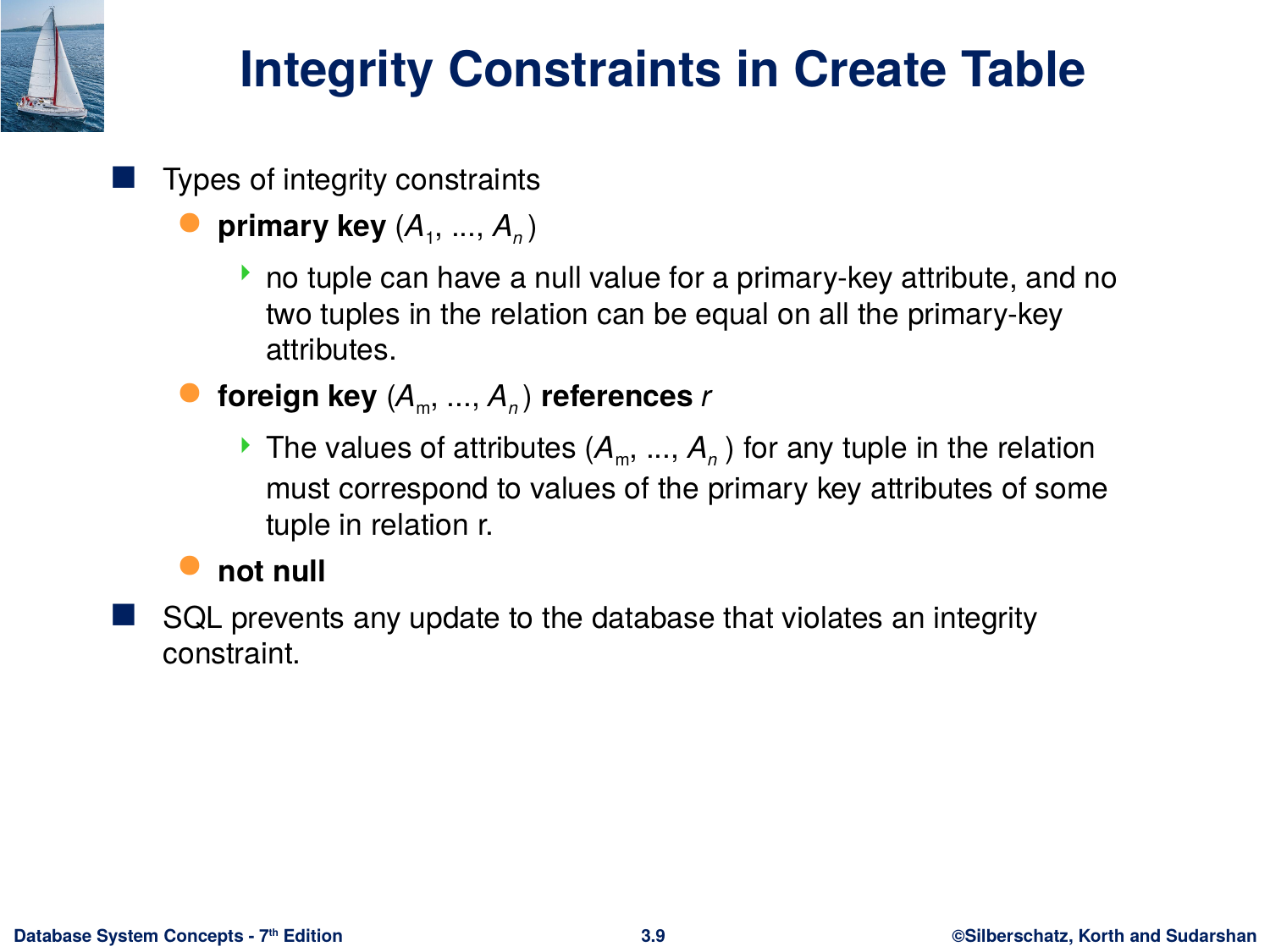

# Integrity Constraints in Create Table
Types of integrity constraints
primary key (A1, ..., An )
no tuple can have a null value for a primary-key attribute, and no two tuples in the relation can be equal on all the primary-key attributes.
foreign key (Am, ..., An ) references r
The values of attributes (Am, ..., An ) for any tuple in the relation must correspond to values of the primary key attributes of some tuple in relation r.
not null
SQL prevents any update to the database that violates an integrity constraint.